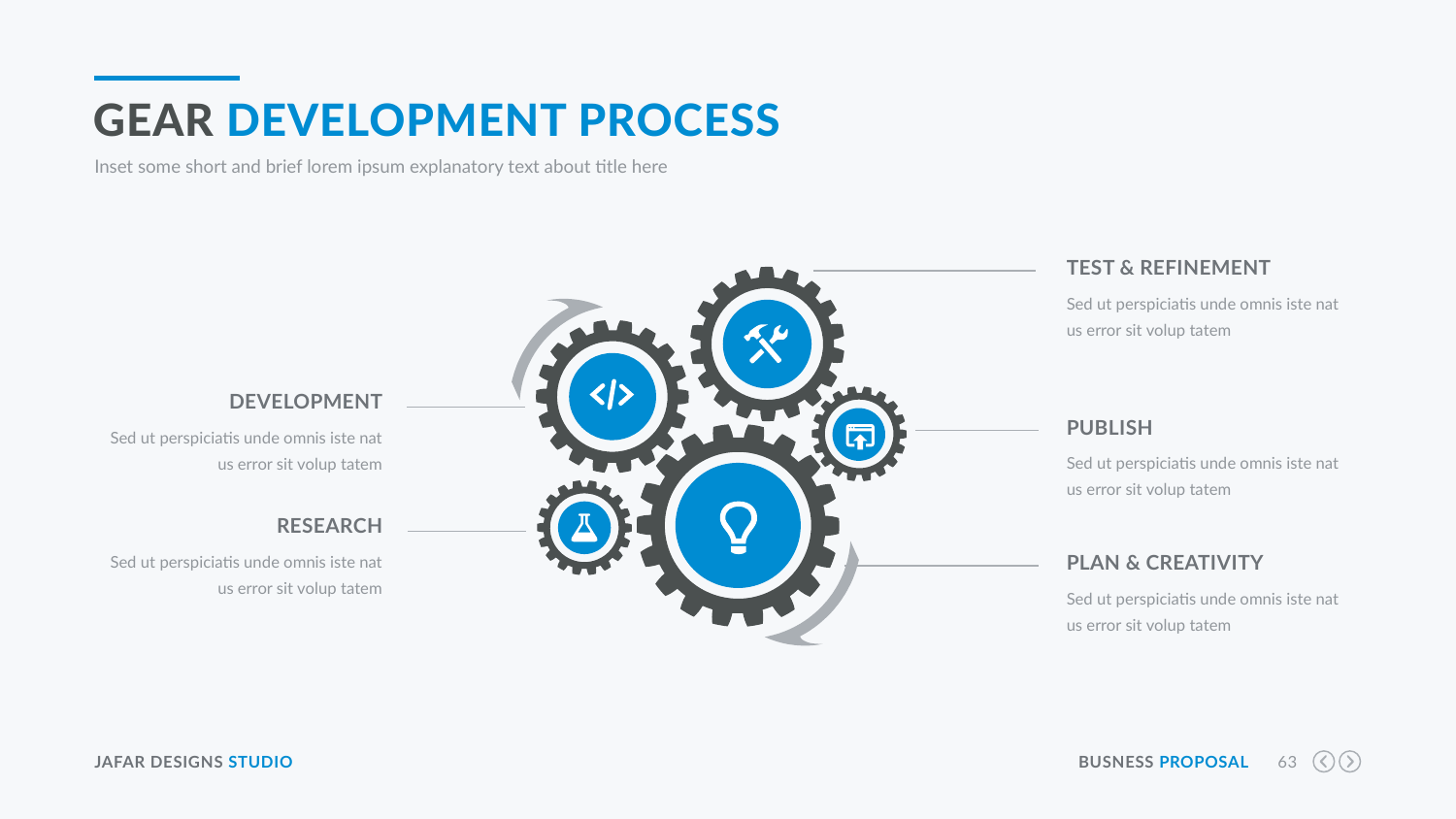

Gear development process
Inset some short and brief lorem ipsum explanatory text about title here
Test & refinement
Sed ut perspiciatis unde omnis iste nat us error sit volup tatem

development
Sed ut perspiciatis unde omnis iste nat us error sit volup tatem
publish
Sed ut perspiciatis unde omnis iste nat us error sit volup tatem
research
Sed ut perspiciatis unde omnis iste nat us error sit volup tatem
Plan & Creativity
Sed ut perspiciatis unde omnis iste nat us error sit volup tatem